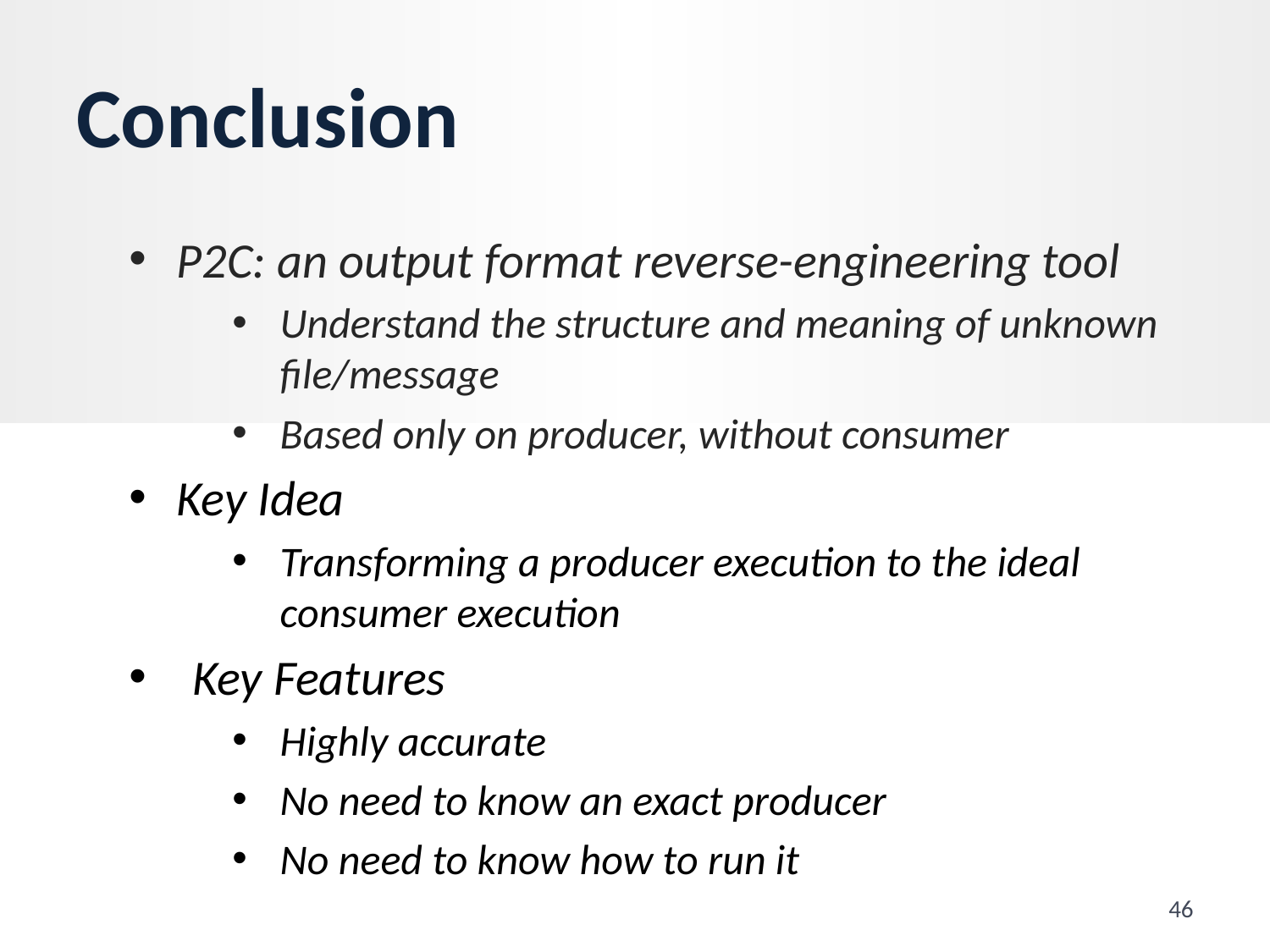

# Conclusion
P2C: an output format reverse-engineering tool
Understand the structure and meaning of unknown file/message
Based only on producer, without consumer
Key Idea
Transforming a producer execution to the ideal consumer execution
Key Features
Highly accurate
No need to know an exact producer
No need to know how to run it

46